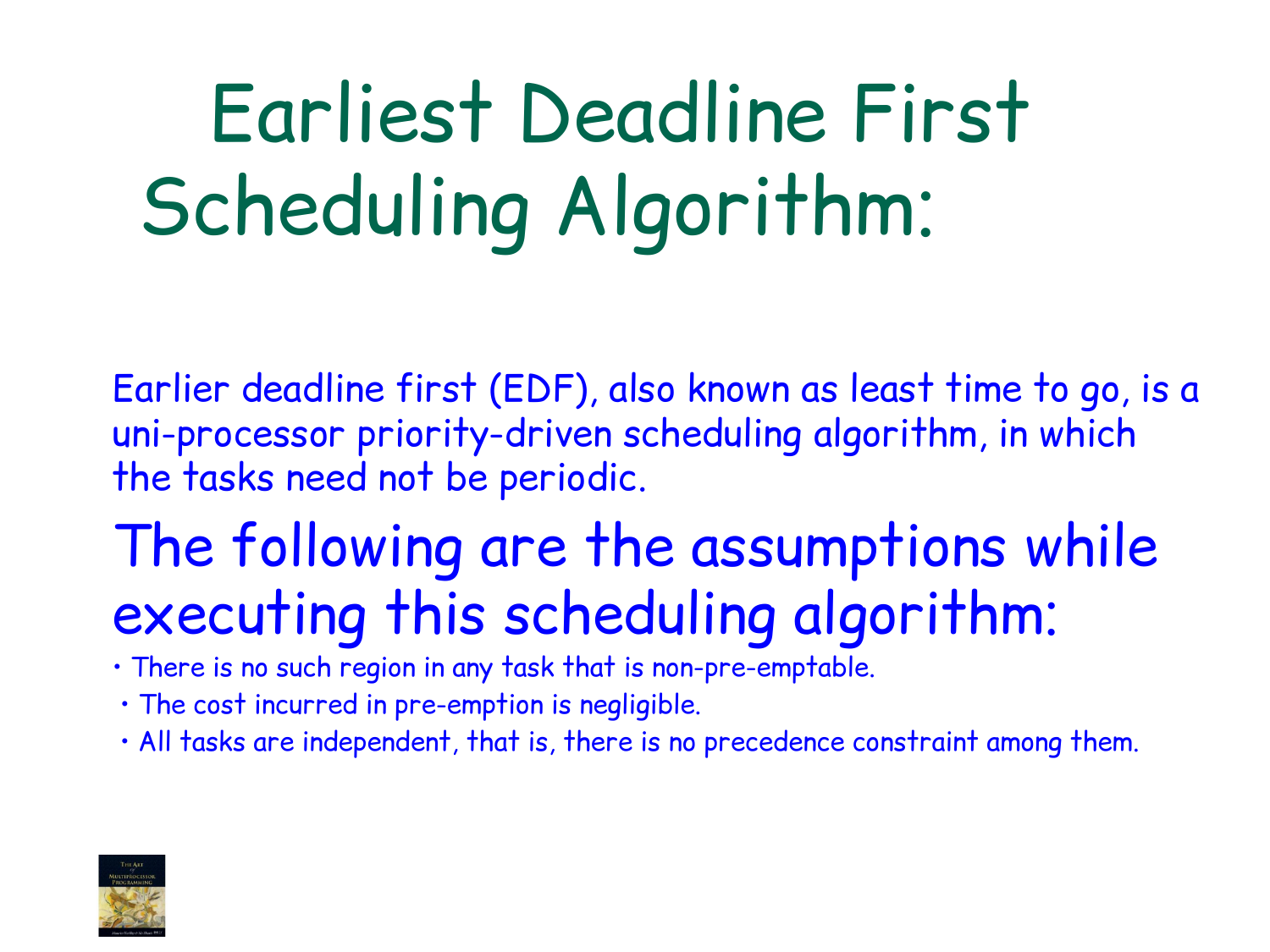

# Earliest Deadline First Scheduling Algorithm:
Earlier deadline first (EDF), also known as least time to go, is a uni-processor priority-driven scheduling algorithm, in which the tasks need not be periodic.
The following are the assumptions while executing this scheduling algorithm:
• There is no such region in any task that is non-pre-emptable.
 • The cost incurred in pre-emption is negligible.
 • All tasks are independent, that is, there is no precedence constraint among them.